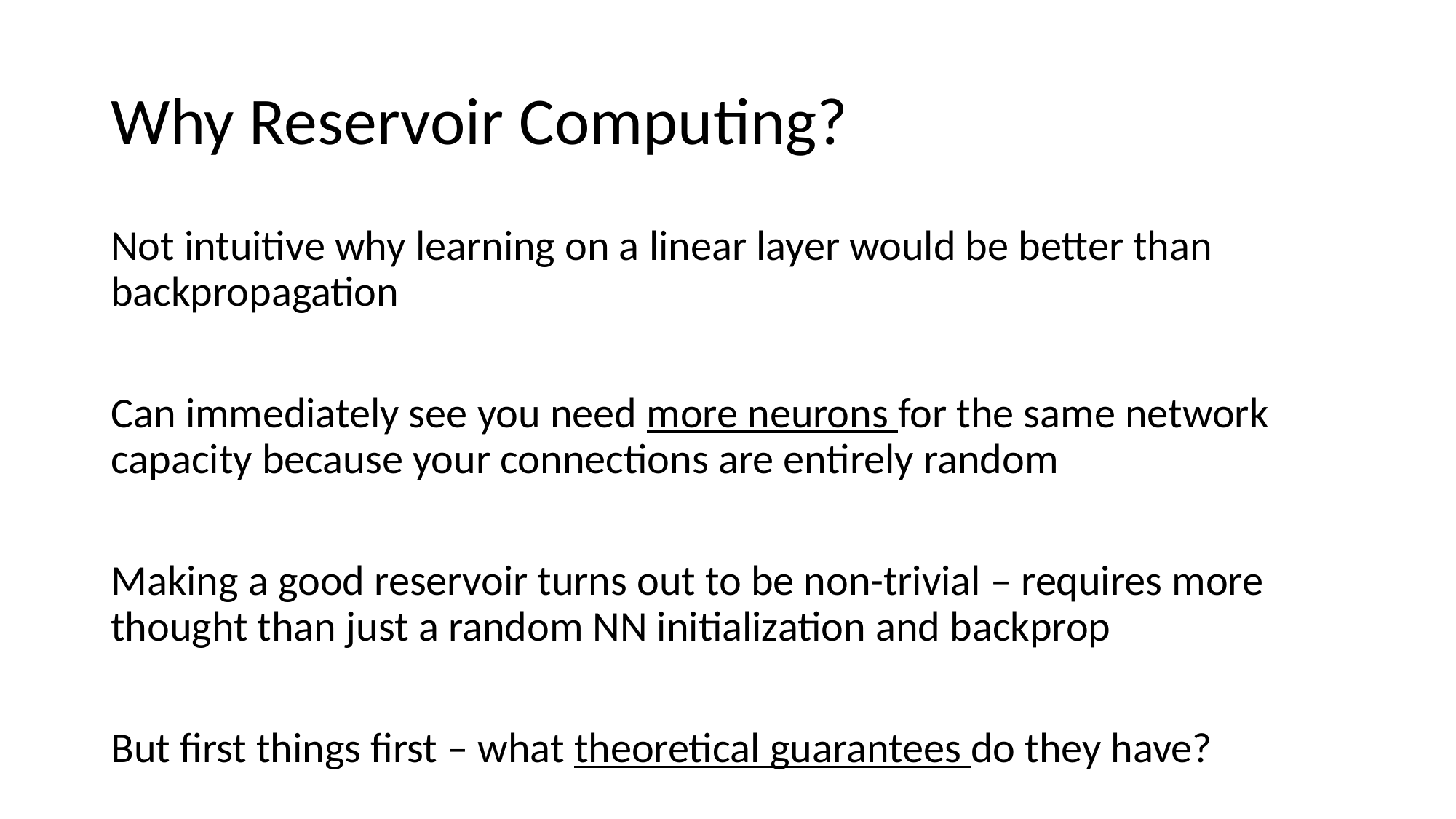

# Why Reservoir Computing?
Not intuitive why learning on a linear layer would be better than backpropagation

Can immediately see you need more neurons for the same network capacity because your connections are entirely random

Making a good reservoir turns out to be non-trivial – requires more thought than just a random NN initialization and backprop

But first things first – what theoretical guarantees do they have?